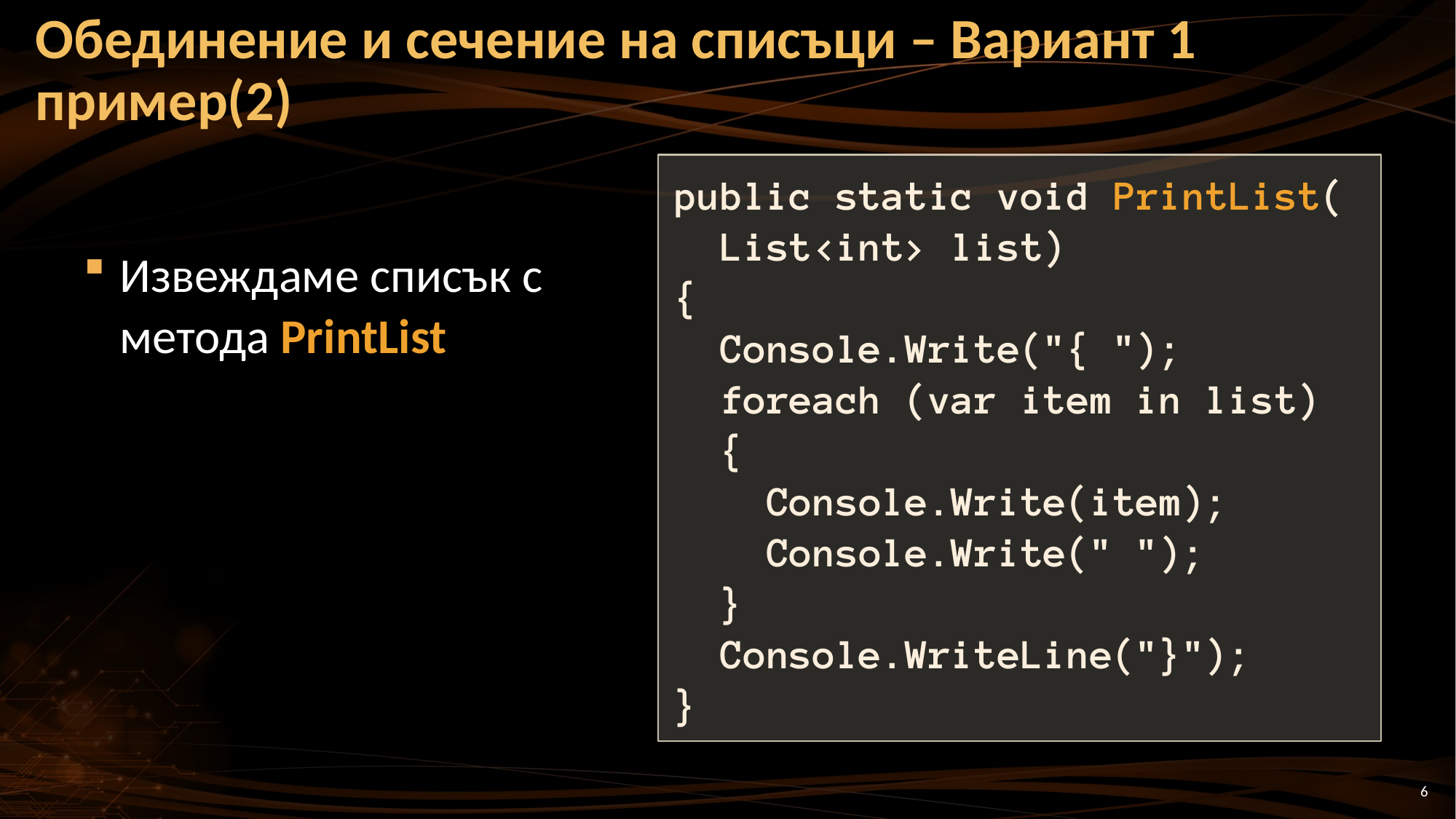

# Обединение и сечение на списъци – Вариант 1 пример(2)
public static void PrintList(
  List<int> list)
{
  Console.Write("{ ");
  foreach (var item in list)
  {
    Console.Write(item);
    Console.Write(" ");
  }
  Console.WriteLine("}");
}
Извеждаме списък с метода PrintList

6